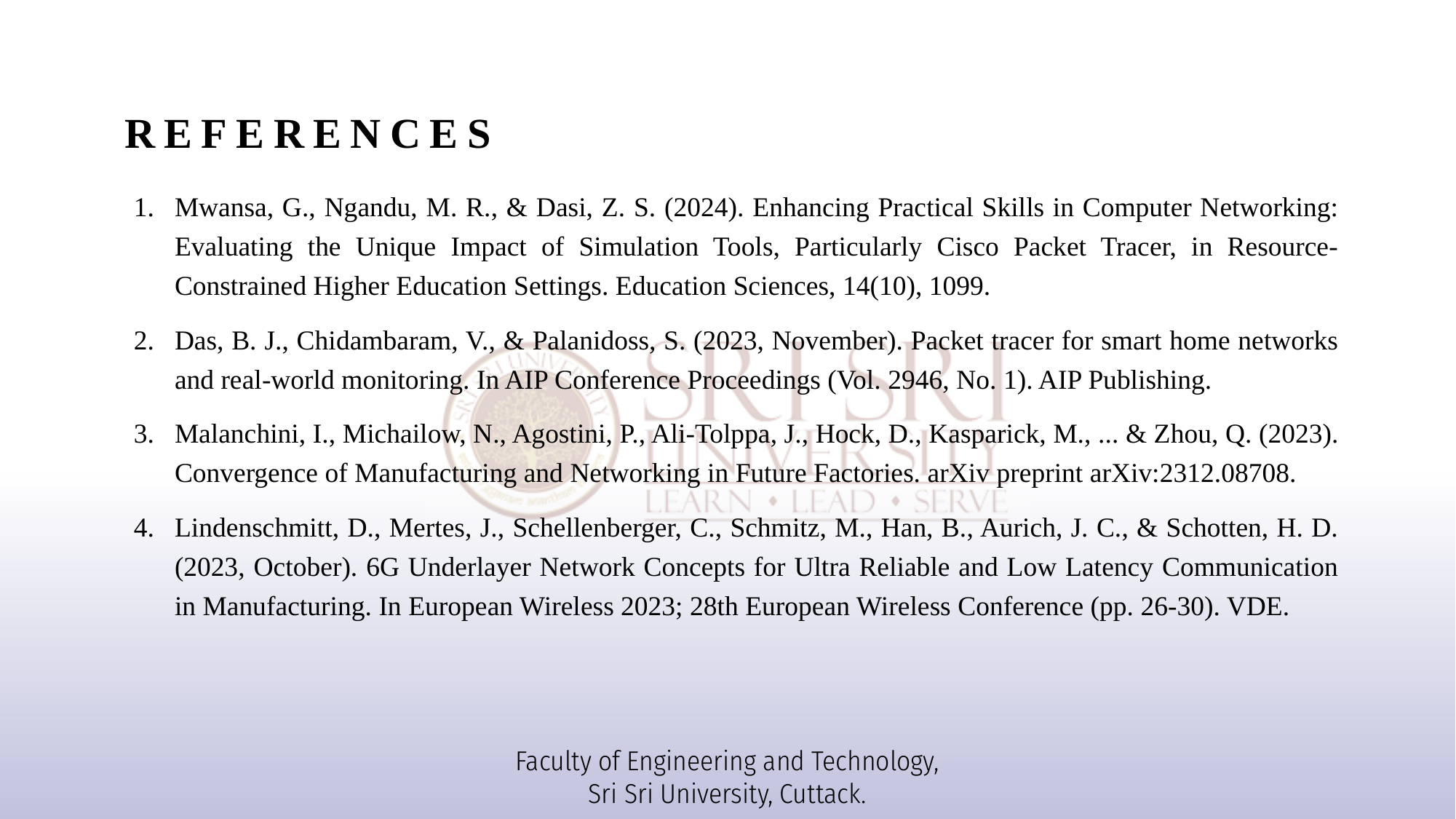

# references
Mwansa, G., Ngandu, M. R., & Dasi, Z. S. (2024). Enhancing Practical Skills in Computer Networking: Evaluating the Unique Impact of Simulation Tools, Particularly Cisco Packet Tracer, in Resource-Constrained Higher Education Settings. Education Sciences, 14(10), 1099.
Das, B. J., Chidambaram, V., & Palanidoss, S. (2023, November). Packet tracer for smart home networks and real-world monitoring. In AIP Conference Proceedings (Vol. 2946, No. 1). AIP Publishing.
Malanchini, I., Michailow, N., Agostini, P., Ali-Tolppa, J., Hock, D., Kasparick, M., ... & Zhou, Q. (2023). Convergence of Manufacturing and Networking in Future Factories. arXiv preprint arXiv:2312.08708.
Lindenschmitt, D., Mertes, J., Schellenberger, C., Schmitz, M., Han, B., Aurich, J. C., & Schotten, H. D. (2023, October). 6G Underlayer Network Concepts for Ultra Reliable and Low Latency Communication in Manufacturing. In European Wireless 2023; 28th European Wireless Conference (pp. 26-30). VDE.